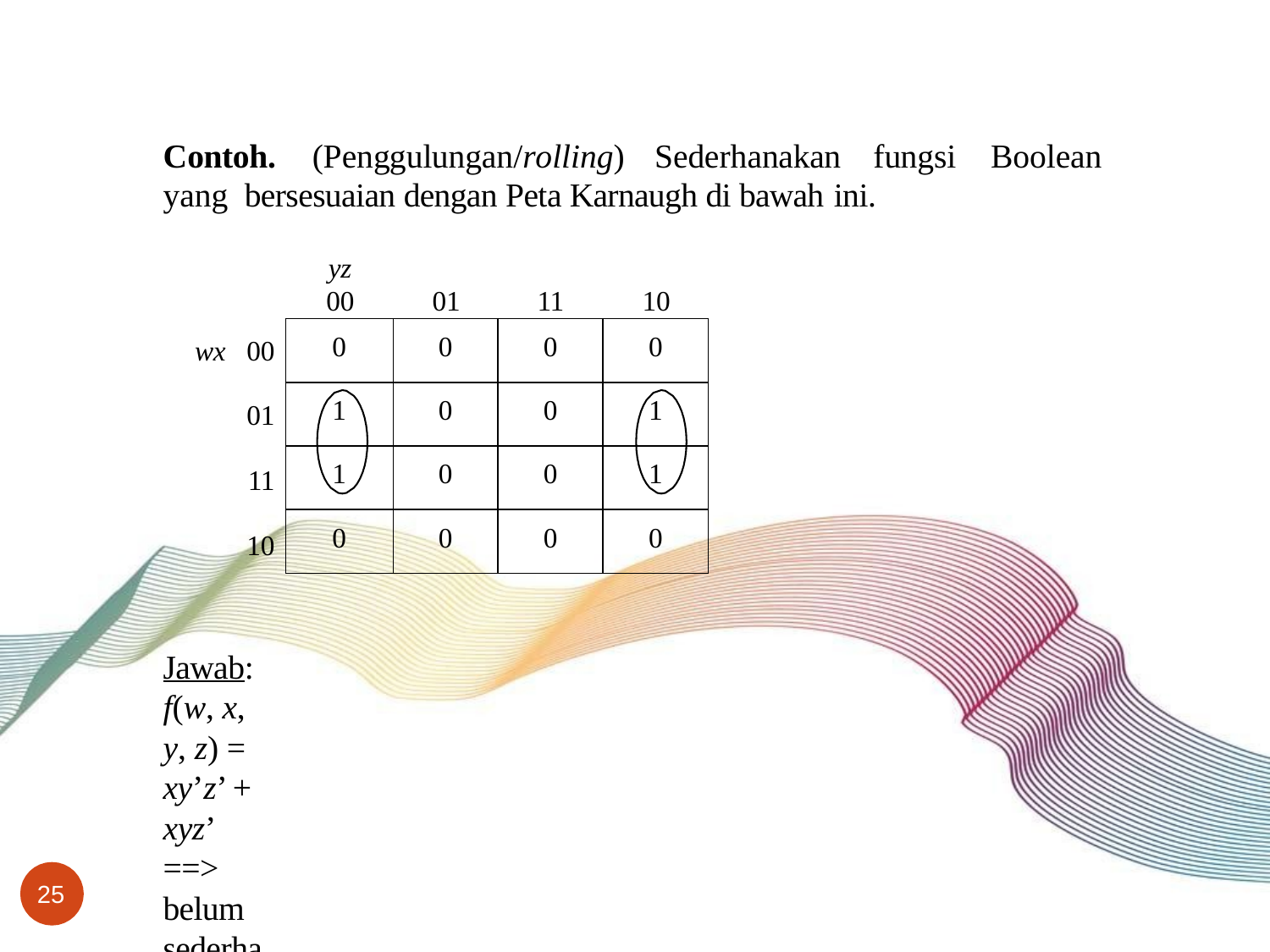

# Contoh.	(Penggulungan/rolling)	Sederhanakan	fungsi	Boolean	yang  bersesuaian dengan Peta Karnaugh di bawah ini.
yz
00
01
11
10
| 0 | 0 | 0 | 0 |
| --- | --- | --- | --- |
| 1 | 0 | 0 | 1 |
| 1 | 0 | 0 | 1 |
| 0 | 0 | 0 | 0 |
wx	00

01

11

10

Jawab: f(w, x, y, z) = xy’z’ + xyz’ ==> belum sederhana

25